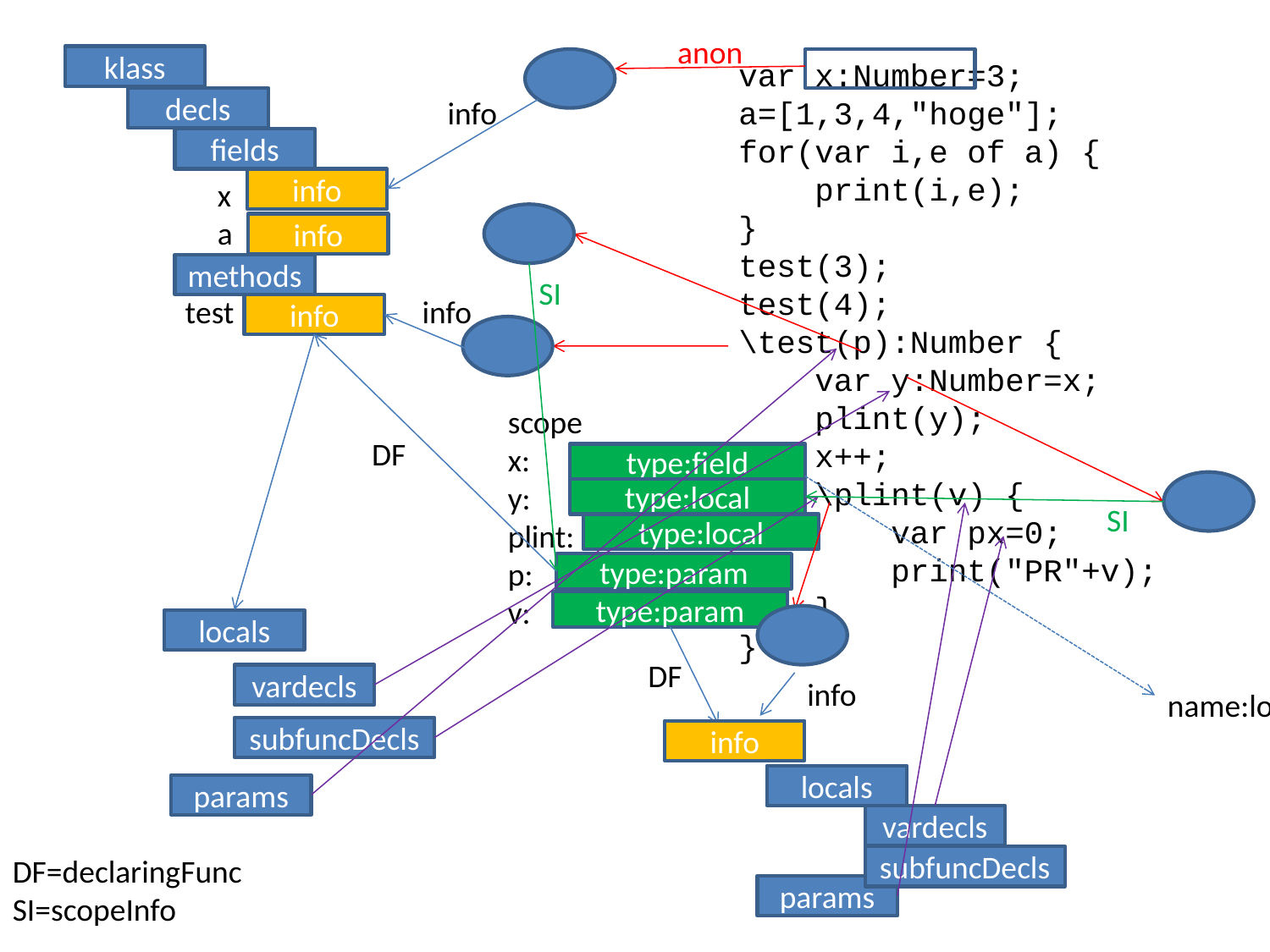

anon
klass

var x:Number=3;
a=[1,3,4,"hoge"];
for(var i,e of a) {
    print(i,e);
}
test(3);
test(4);
\test(p):Number {
    var y:Number=x;
    plint(y);
    x++;
    \plint(v) {
        var px=0;
        print("PR"+v);
    }
}

info
decls
fields
x
a
info

info
methods
SI
test
info
info

scope
x:
y:
plint:
p:
v:
DF
type:field

type:local
SI
type:local
type:param
type:param

locals
DF
vardecls
info
name:locals_5_ ??
subfuncDecls
info
locals
params
vardecls
DF=declaringFunc
SI=scopeInfo
subfuncDecls
params